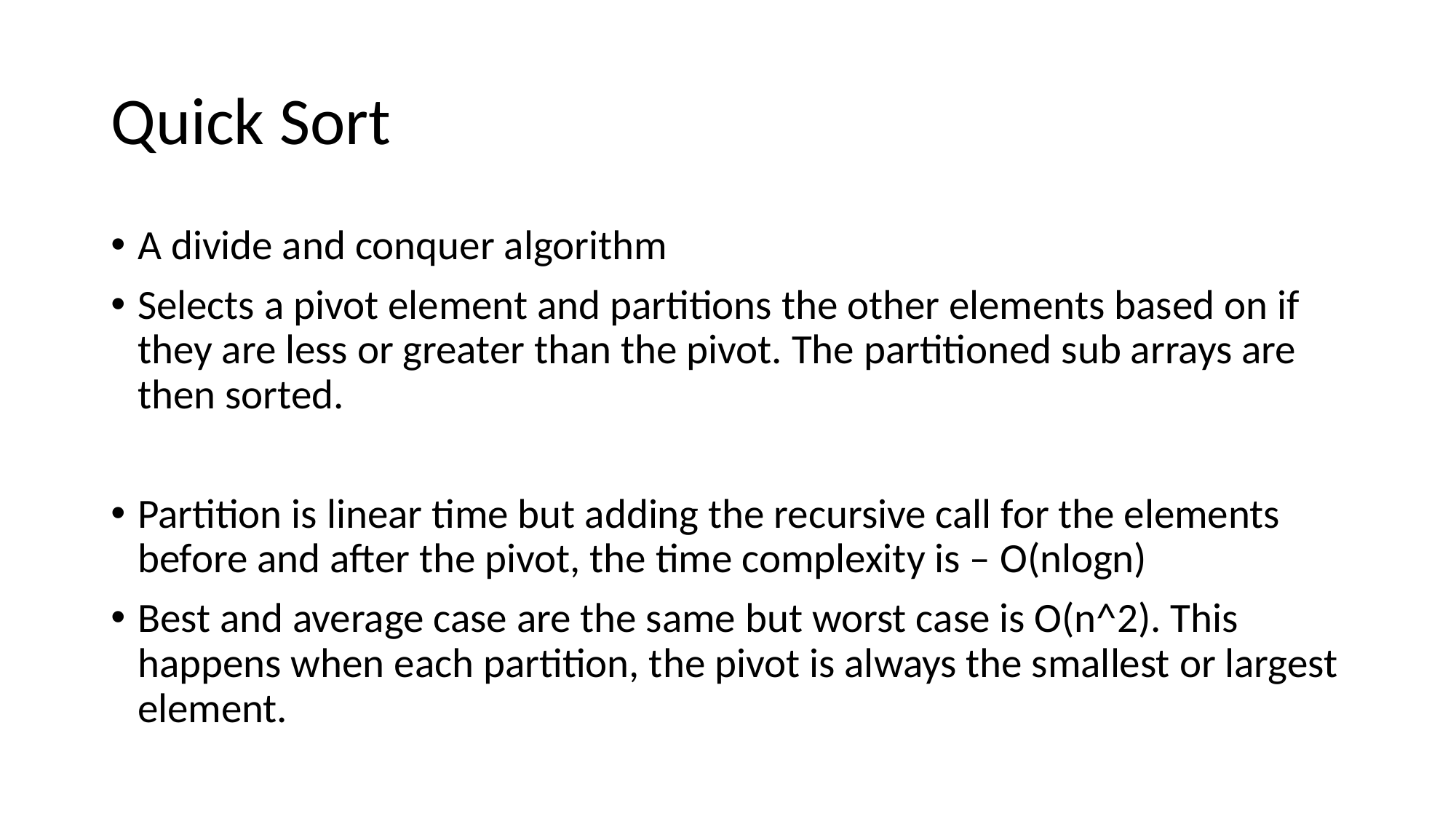

# Quick Sort
A divide and conquer algorithm
Selects a pivot element and partitions the other elements based on if they are less or greater than the pivot. The partitioned sub arrays are then sorted.

Partition is linear time but adding the recursive call for the elements before and after the pivot, the time complexity is – O(nlogn)
Best and average case are the same but worst case is O(n^2). This happens when each partition, the pivot is always the smallest or largest element.